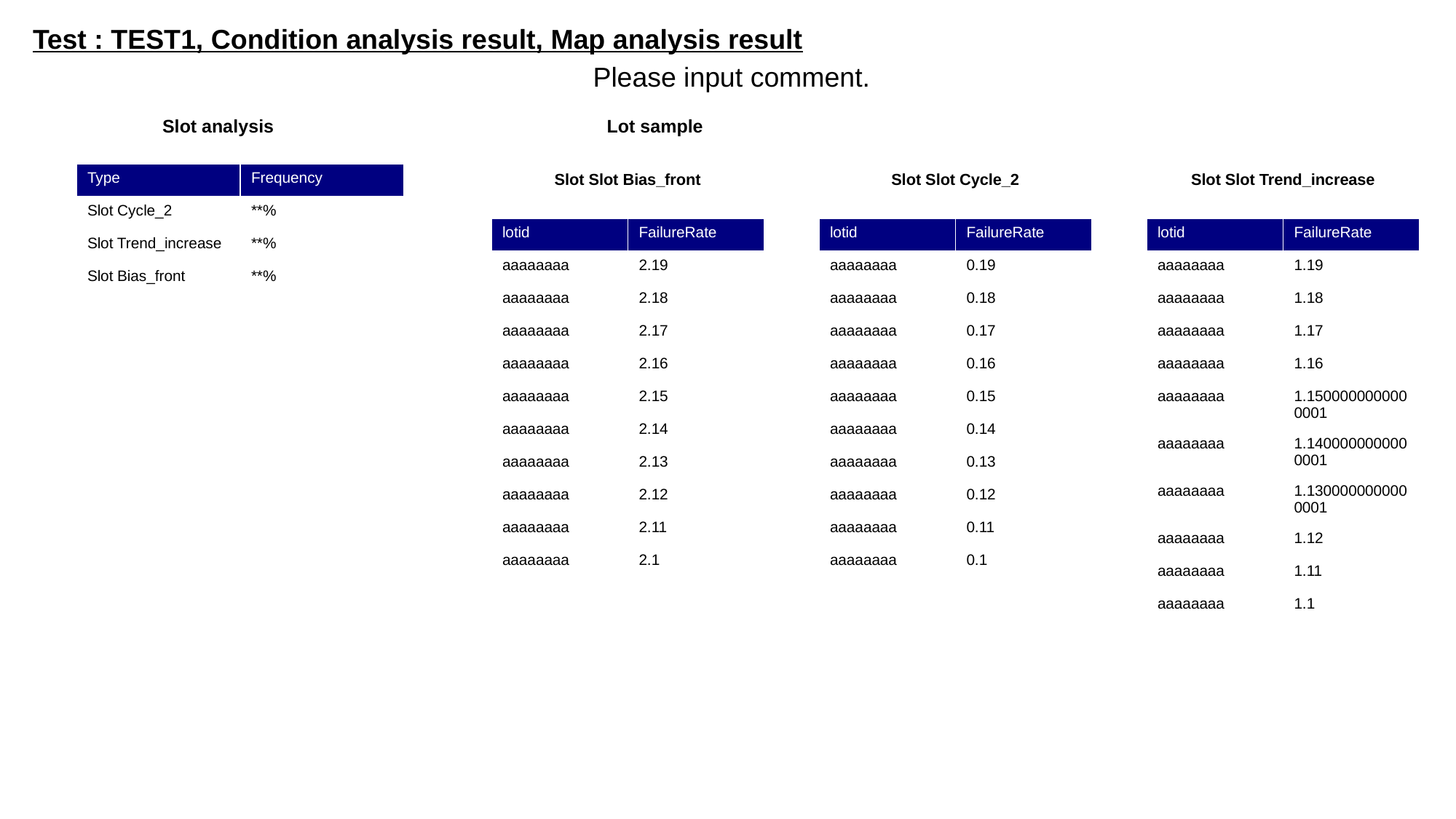

# Test : TEST1, Condition analysis result, Map analysis result
Please input comment.
Slot analysis
Lot sample
| Type | Frequency |
| --- | --- |
| Slot Cycle\_2 | \*\*% |
| Slot Trend\_increase | \*\*% |
| Slot Bias\_front | \*\*% |
Slot Slot Bias_front
Slot Slot Cycle_2
Slot Slot Trend_increase
| lotid | FailureRate |
| --- | --- |
| aaaaaaaa | 2.19 |
| aaaaaaaa | 2.18 |
| aaaaaaaa | 2.17 |
| aaaaaaaa | 2.16 |
| aaaaaaaa | 2.15 |
| aaaaaaaa | 2.14 |
| aaaaaaaa | 2.13 |
| aaaaaaaa | 2.12 |
| aaaaaaaa | 2.11 |
| aaaaaaaa | 2.1 |
| lotid | FailureRate |
| --- | --- |
| aaaaaaaa | 0.19 |
| aaaaaaaa | 0.18 |
| aaaaaaaa | 0.17 |
| aaaaaaaa | 0.16 |
| aaaaaaaa | 0.15 |
| aaaaaaaa | 0.14 |
| aaaaaaaa | 0.13 |
| aaaaaaaa | 0.12 |
| aaaaaaaa | 0.11 |
| aaaaaaaa | 0.1 |
| lotid | FailureRate |
| --- | --- |
| aaaaaaaa | 1.19 |
| aaaaaaaa | 1.18 |
| aaaaaaaa | 1.17 |
| aaaaaaaa | 1.16 |
| aaaaaaaa | 1.1500000000000001 |
| aaaaaaaa | 1.1400000000000001 |
| aaaaaaaa | 1.1300000000000001 |
| aaaaaaaa | 1.12 |
| aaaaaaaa | 1.11 |
| aaaaaaaa | 1.1 |